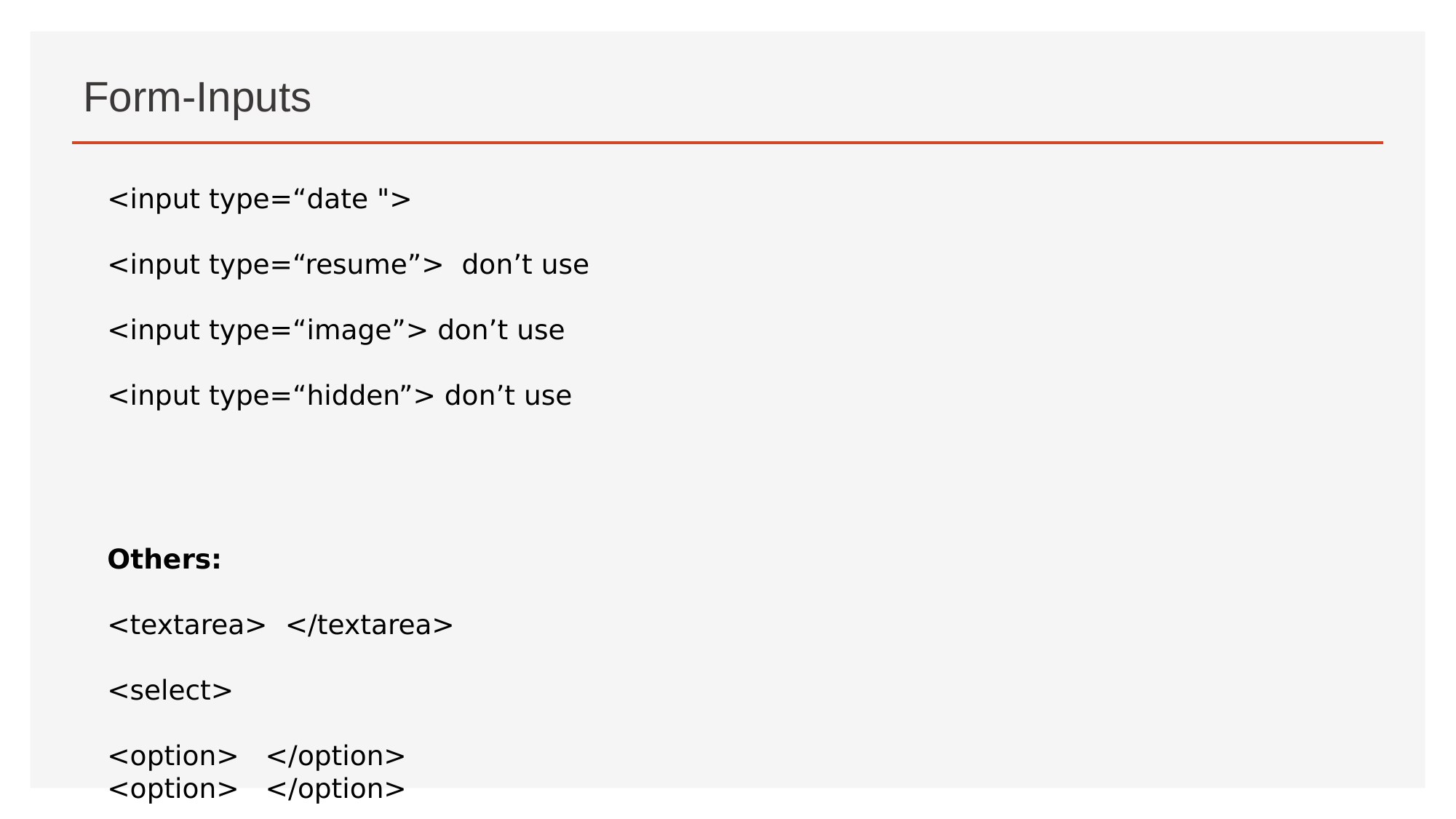

# Form-Inputs

<input type=“date ">

<input type=“resume”>  don’t use

<input type=“image”> don’t use

<input type=“hidden”> don’t use

Others:

<textarea>  </textarea>

<select>

<option>   </option>
<option>   </option>

</select>